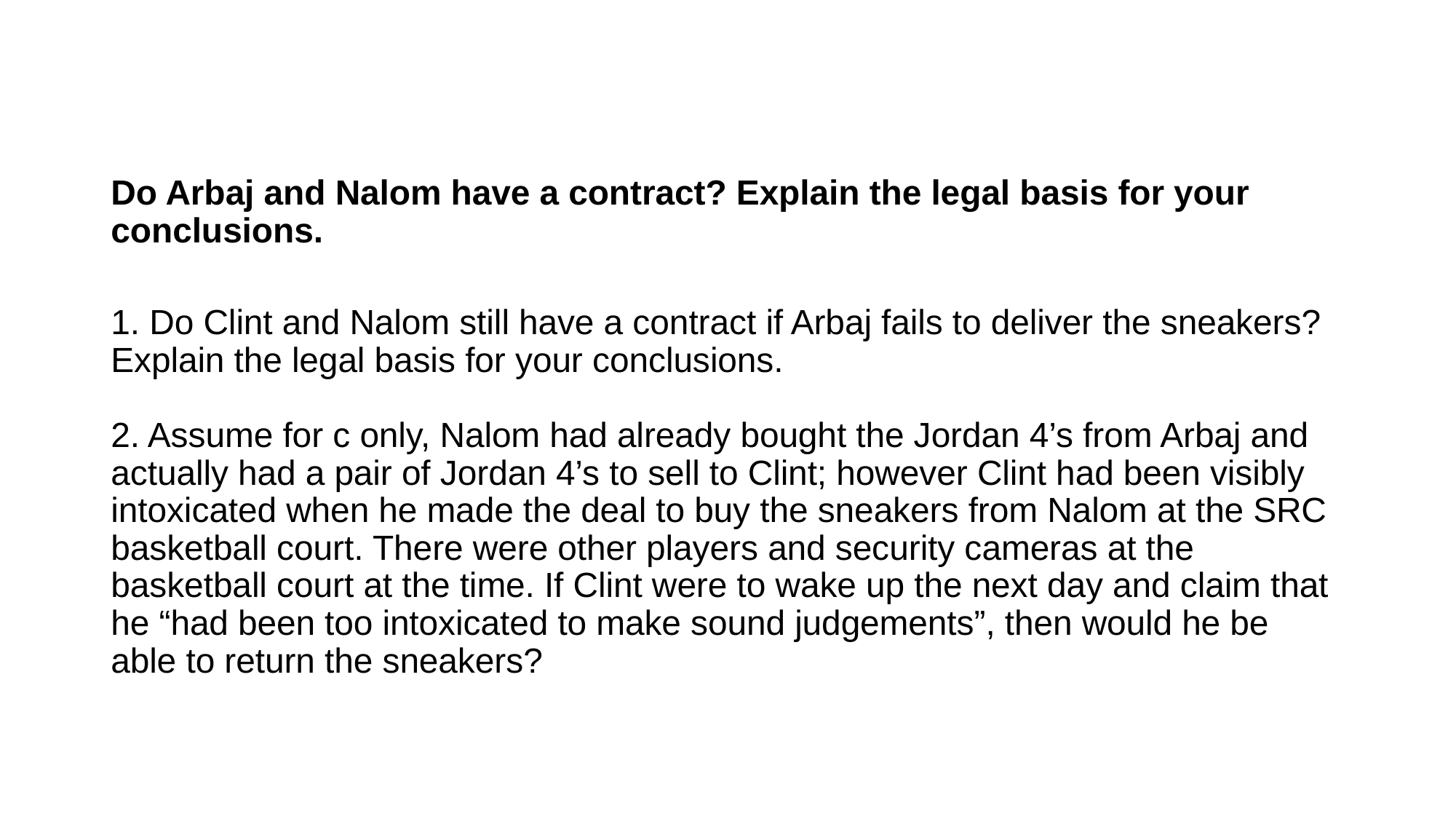

Do Arbaj and Nalom have a contract? Explain the legal basis for your conclusions.

1. Do Clint and Nalom still have a contract if Arbaj fails to deliver the sneakers? Explain the legal basis for your conclusions.

2. Assume for c only, Nalom had already bought the Jordan 4’s from Arbaj and actually had a pair of Jordan 4’s to sell to Clint; however Clint had been visibly intoxicated when he made the deal to buy the sneakers from Nalom at the SRC basketball court. There were other players and security cameras at the basketball court at the time. If Clint were to wake up the next day and claim that he “had been too intoxicated to make sound judgements”, then would he be able to return the sneakers?